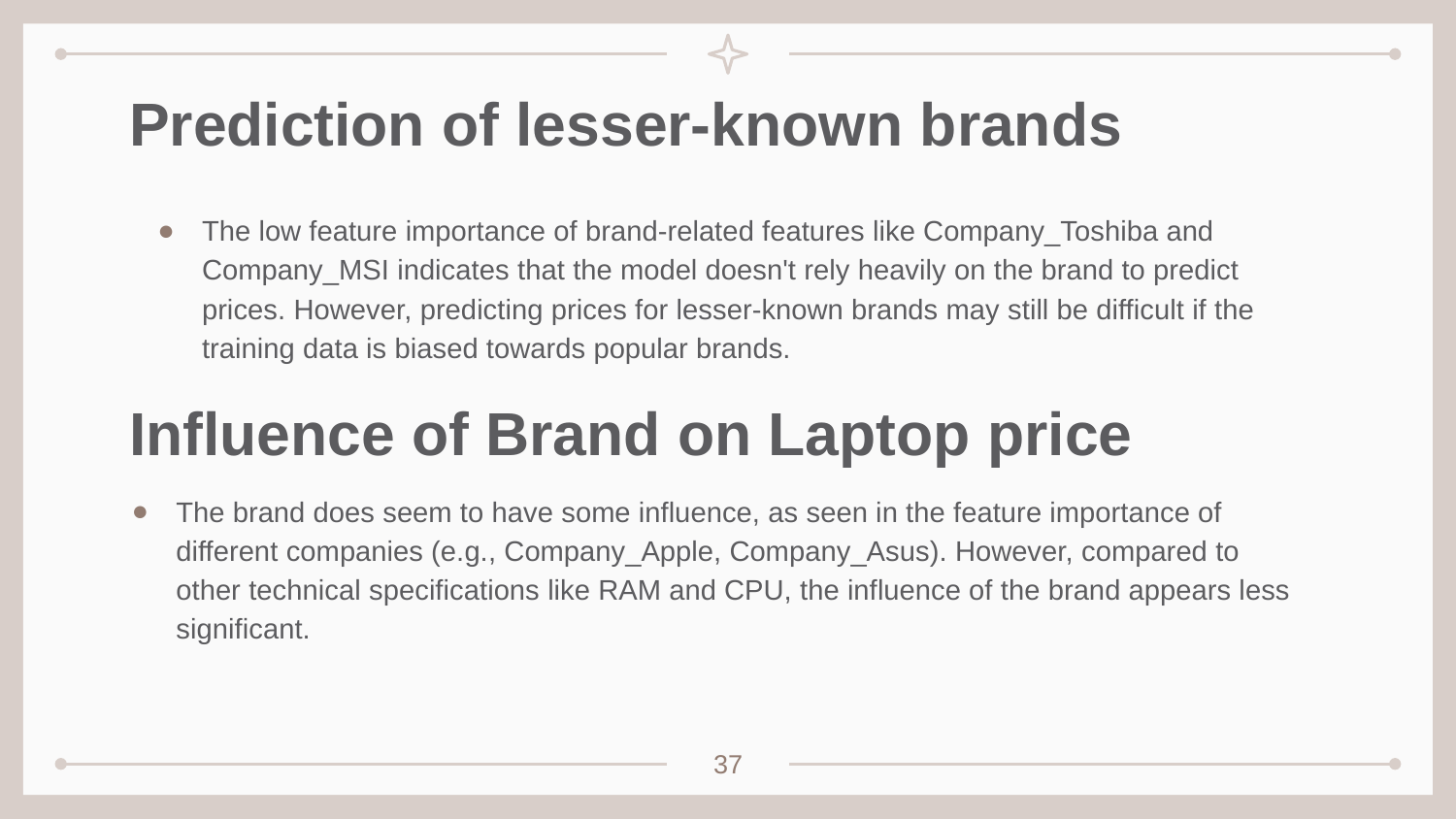

# Prediction of lesser-known brands
The low feature importance of brand-related features like Company_Toshiba and Company_MSI indicates that the model doesn't rely heavily on the brand to predict prices. However, predicting prices for lesser-known brands may still be difficult if the training data is biased towards popular brands.
Influence of Brand on Laptop price
The brand does seem to have some influence, as seen in the feature importance of different companies (e.g., Company_Apple, Company_Asus). However, compared to other technical specifications like RAM and CPU, the influence of the brand appears less significant.
37